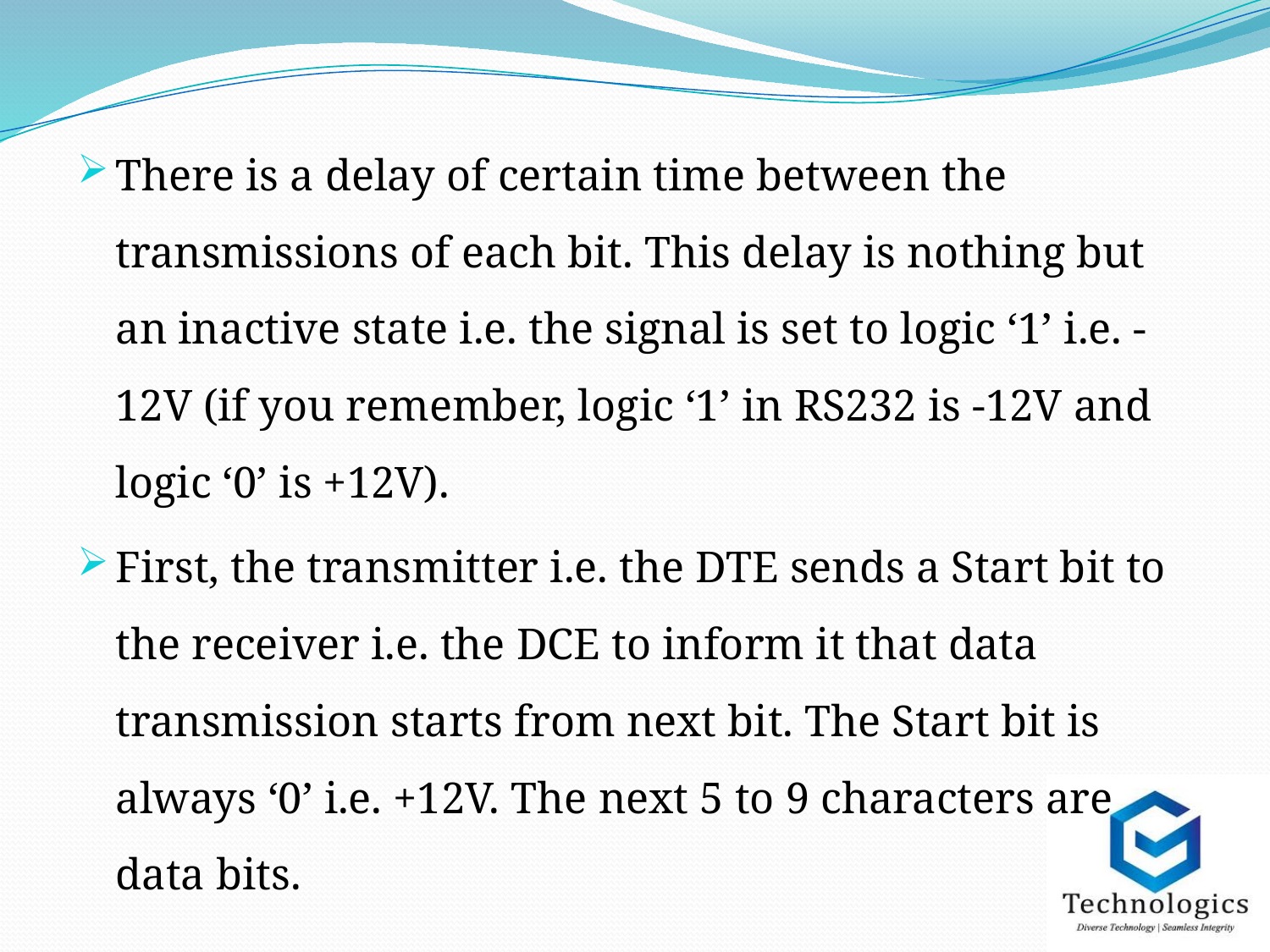

There is a delay of certain time between the transmissions of each bit. This delay is nothing but an inactive state i.e. the signal is set to logic ‘1’ i.e. -12V (if you remember, logic ‘1’ in RS232 is -12V and logic ‘0’ is +12V).
First, the transmitter i.e. the DTE sends a Start bit to the receiver i.e. the DCE to inform it that data transmission starts from next bit. The Start bit is always ‘0’ i.e. +12V. The next 5 to 9 characters are data bits.